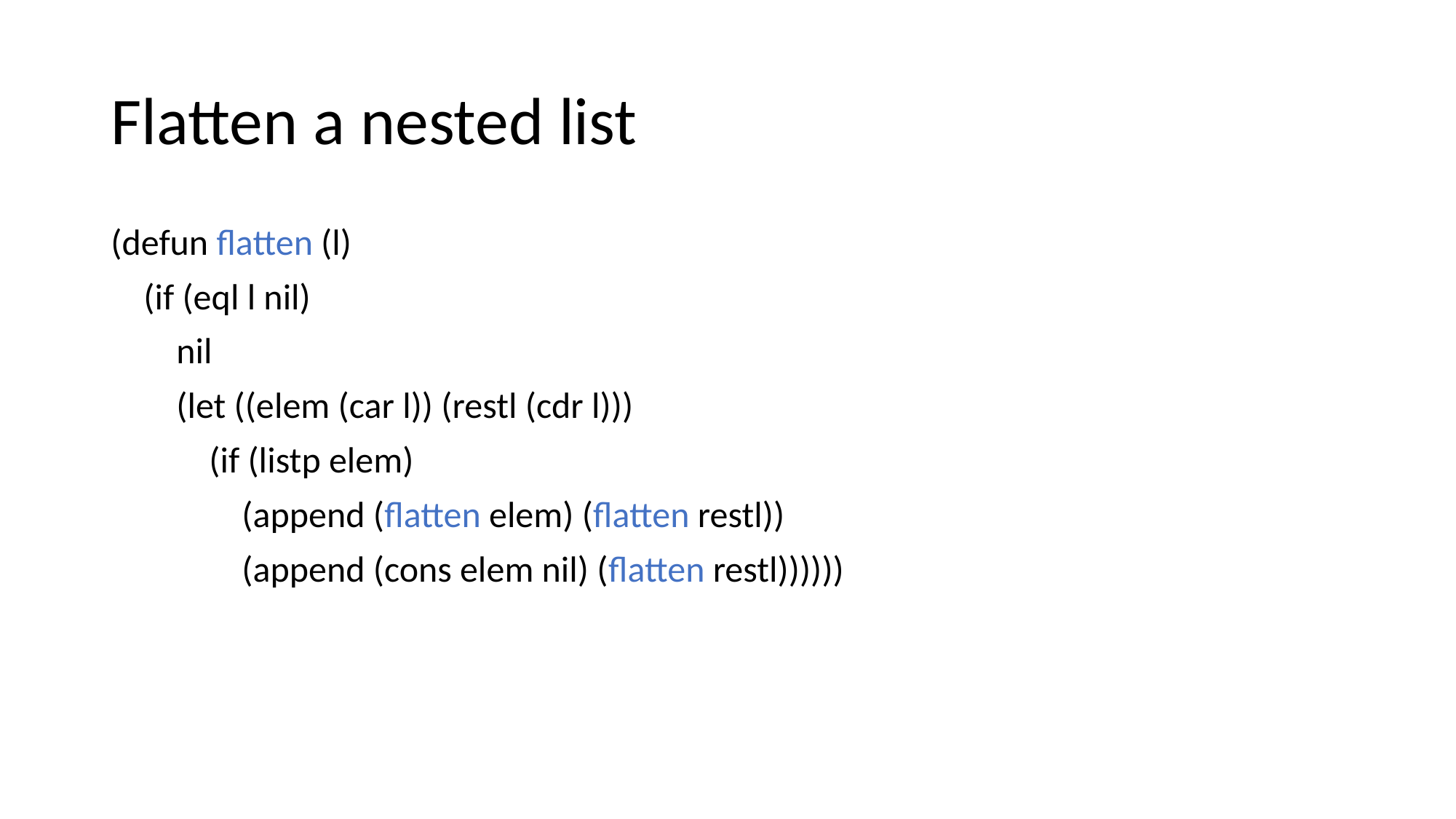

# Flatten a nested list
(defun flatten (l)
    (if (eql l nil)
        nil
        (let ((elem (car l)) (restl (cdr l)))
            (if (listp elem)
                (append (flatten elem) (flatten restl))
                (append (cons elem nil) (flatten restl))))))